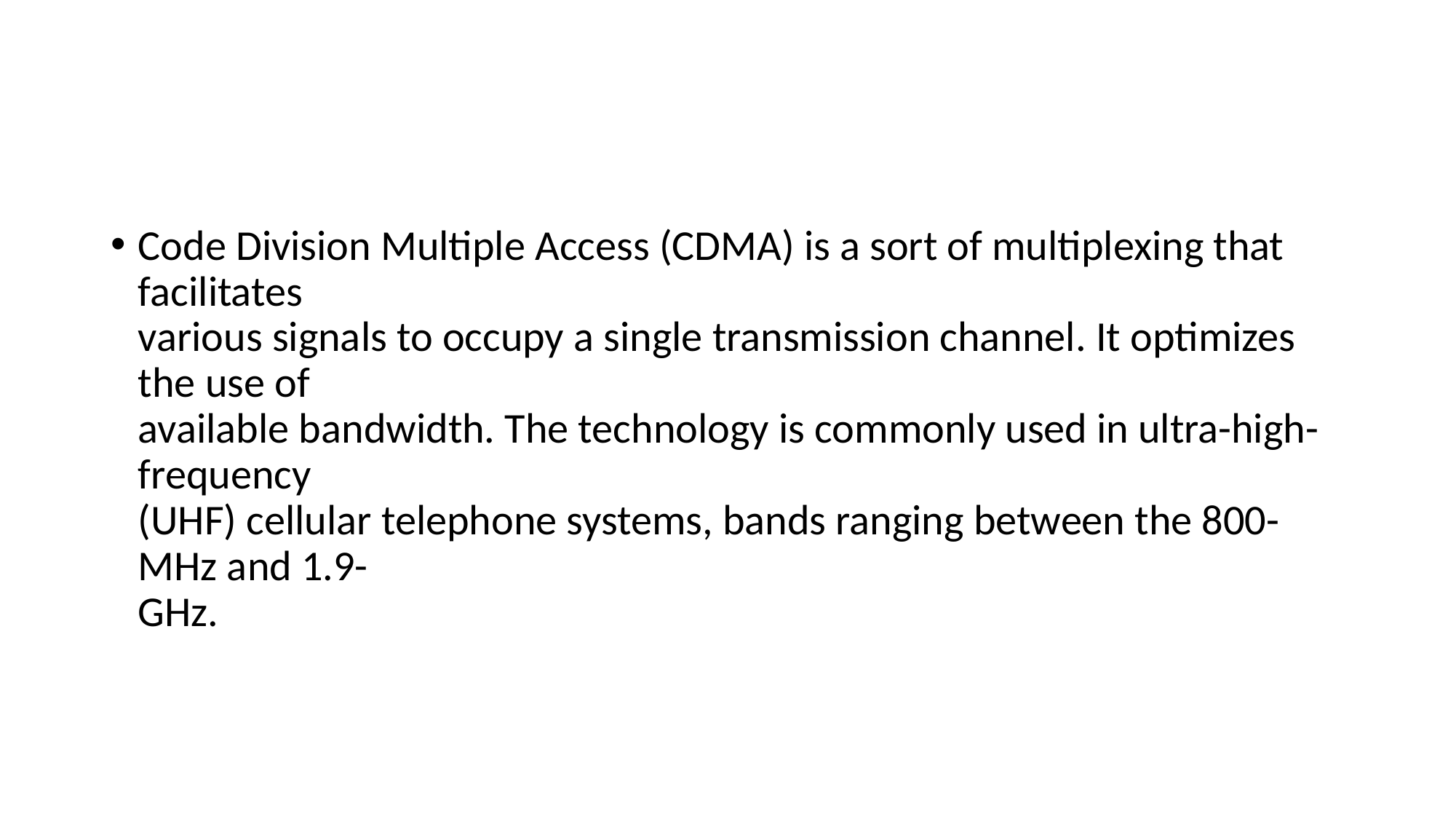

#
Code Division Multiple Access (CDMA) is a sort of multiplexing that facilitates
various signals to occupy a single transmission channel. It optimizes the use of
available bandwidth. The technology is commonly used in ultra-high-frequency
(UHF) cellular telephone systems, bands ranging between the 800-MHz and 1.9-
GHz.